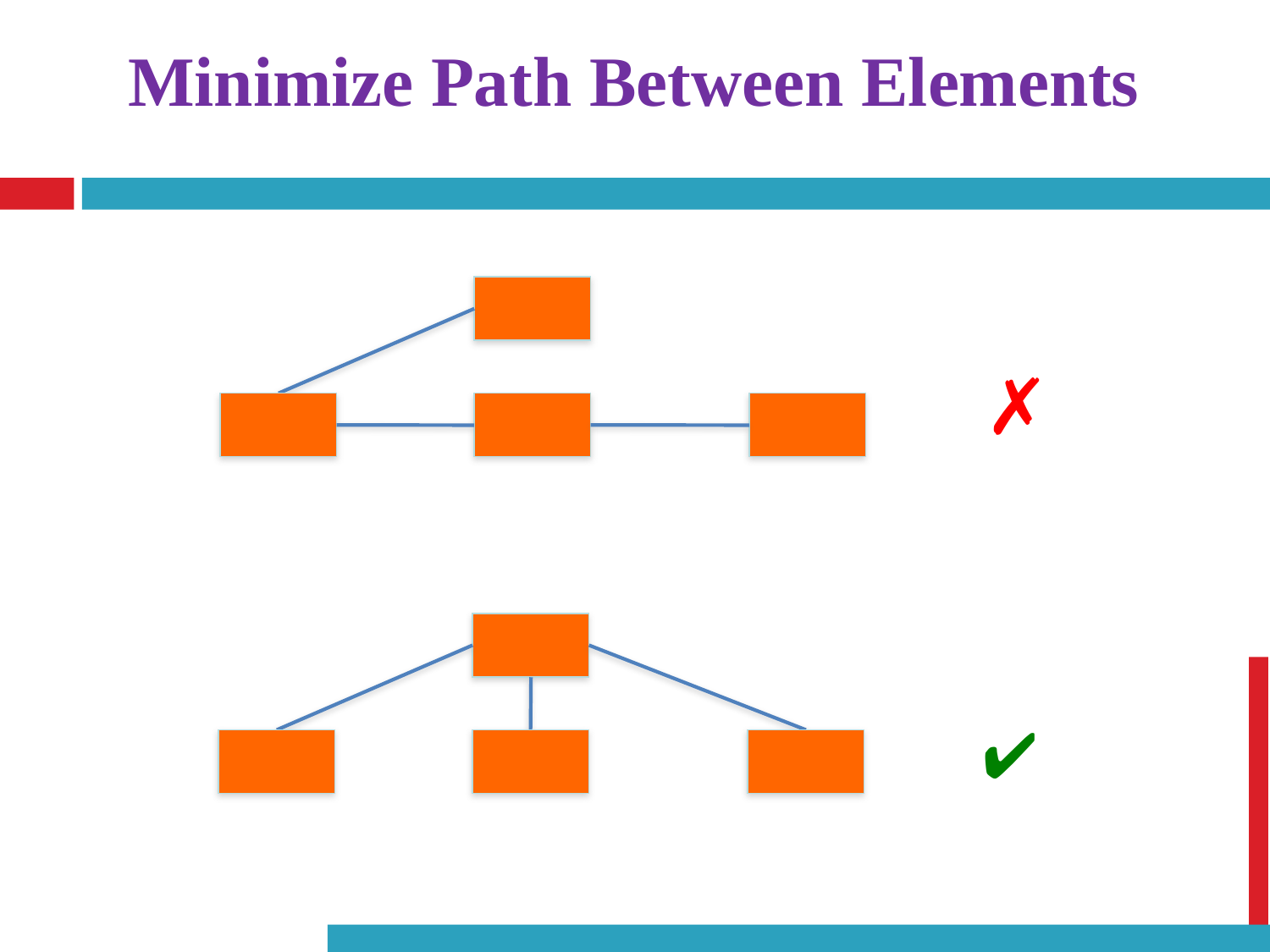

# Minimize Path Between Elements

✗

✔